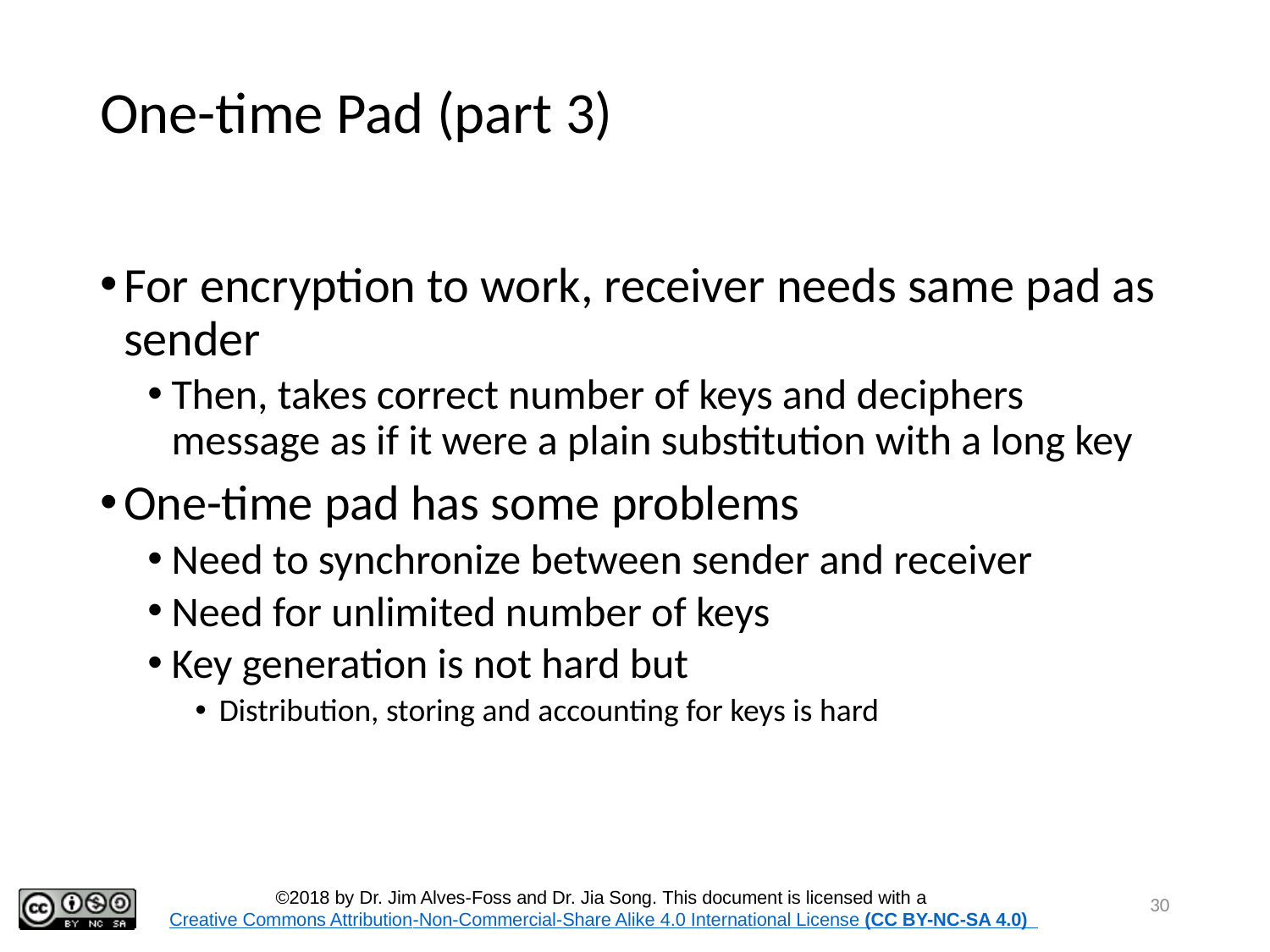

# One-time Pad (part 3)
For encryption to work, receiver needs same pad as sender
Then, takes correct number of keys and deciphers message as if it were a plain substitution with a long key
One-time pad has some problems
Need to synchronize between sender and receiver
Need for unlimited number of keys
Key generation is not hard but
Distribution, storing and accounting for keys is hard
30